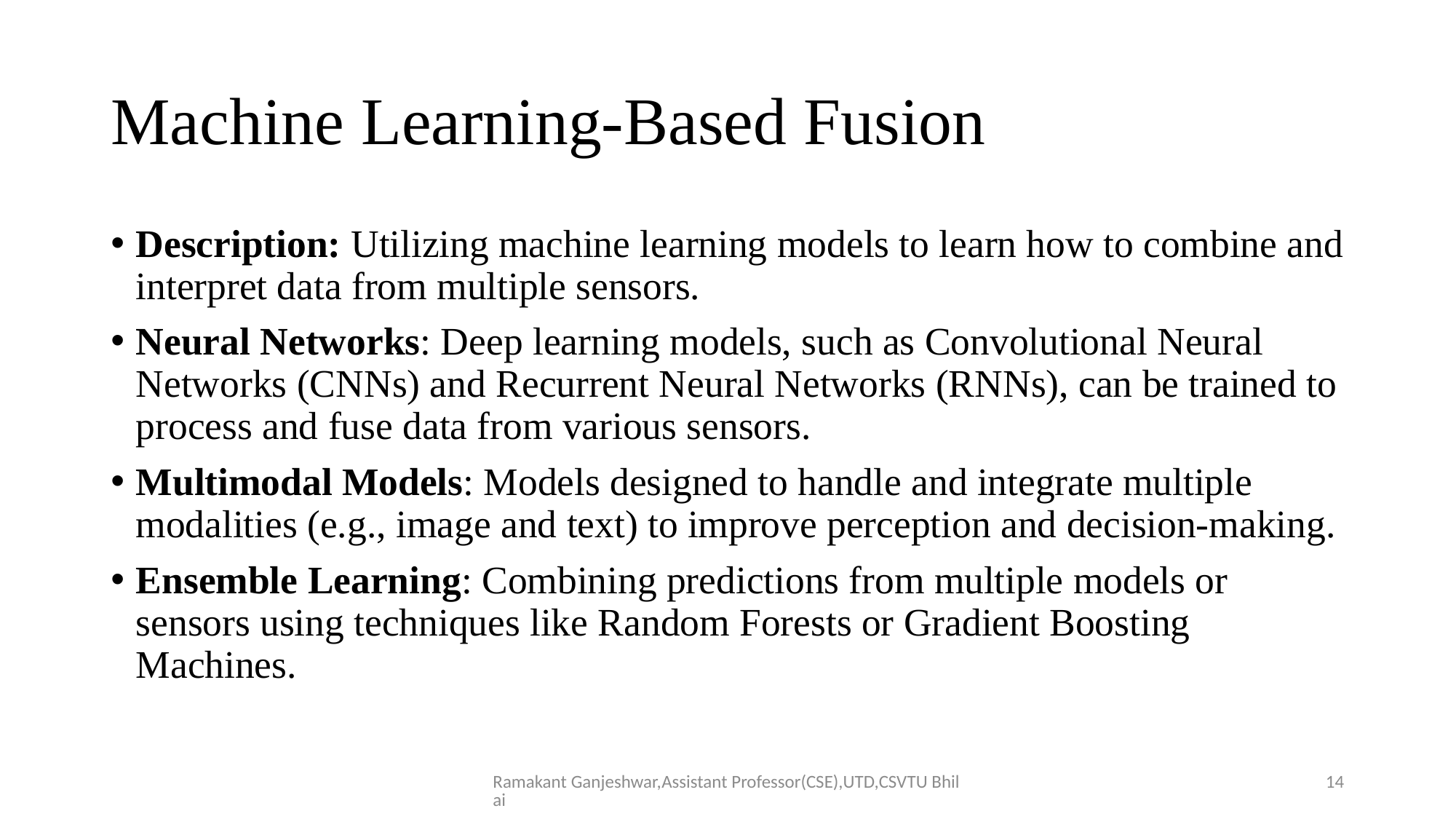

# Machine Learning-Based Fusion
Description: Utilizing machine learning models to learn how to combine and interpret data from multiple sensors.
Neural Networks: Deep learning models, such as Convolutional Neural Networks (CNNs) and Recurrent Neural Networks (RNNs), can be trained to process and fuse data from various sensors.
Multimodal Models: Models designed to handle and integrate multiple modalities (e.g., image and text) to improve perception and decision-making.
Ensemble Learning: Combining predictions from multiple models or sensors using techniques like Random Forests or Gradient Boosting Machines.

Ramakant Ganjeshwar,Assistant Professor(CSE),UTD,CSVTU Bhilai
14